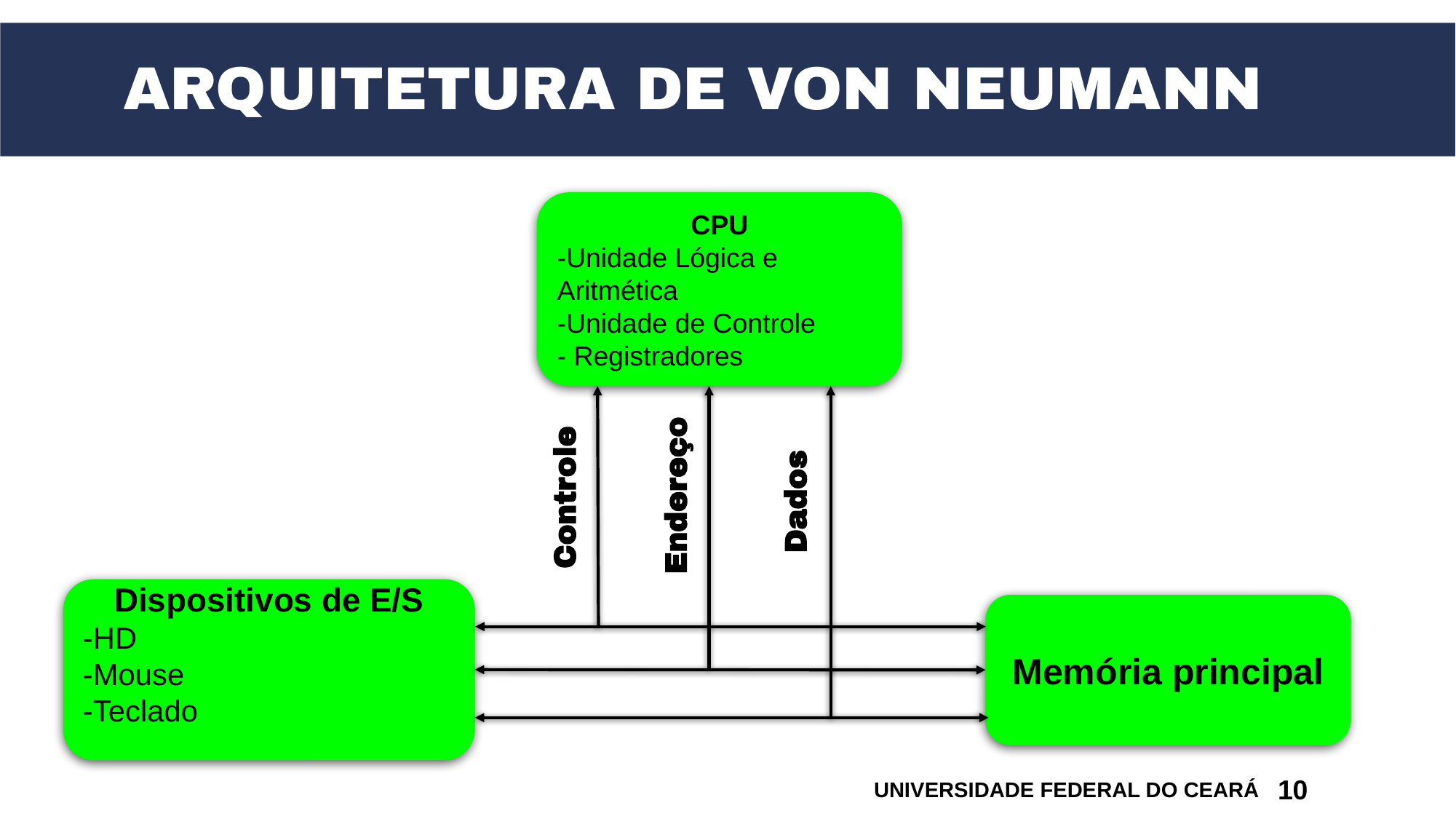

# Arquitetura de von neumann
CPU
-Unidade Lógica e Aritmética
-Unidade de Controle
- Registradores
Endereço
Controle
Dados
Dispositivos de E/S
-HD
-Mouse
-Teclado

Memória principal
UNIVERSIDADE FEDERAL DO CEARÁ
10